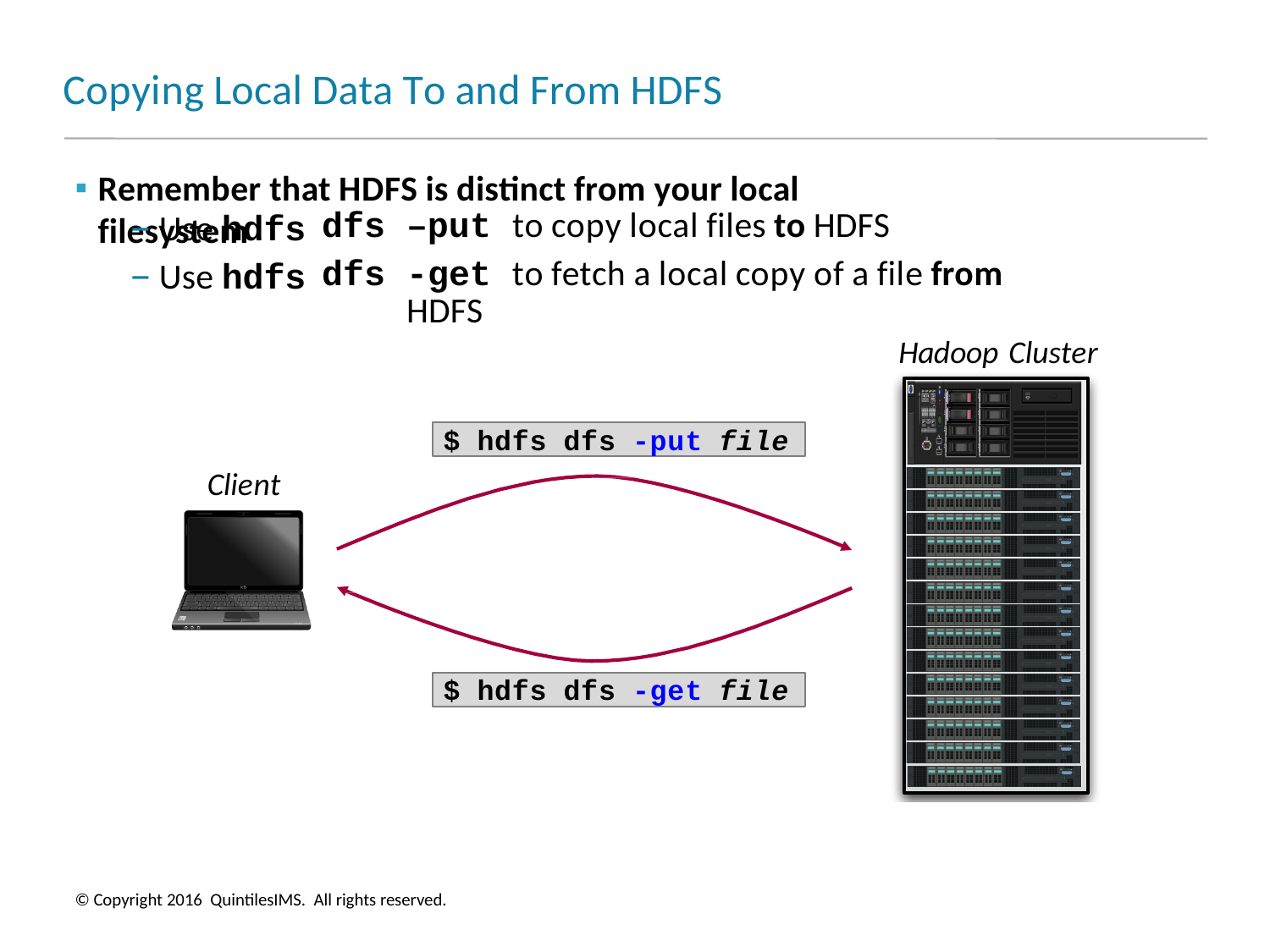

# Copying Local Data To and From HDFS
Remember that HDFS is distinct from your local filesystem
| – Use hdfs | dfs | –put to copy local files to HDFS |
| --- | --- | --- |
| – Use hdfs | dfs | -get to fetch a local copy of a file from HDFS |
Hadoop Cluster

$ hdfs dfs -put file
Client

$ hdfs dfs -get file

© Copyright 2016  QuintilesIMS.  All rights reserved.